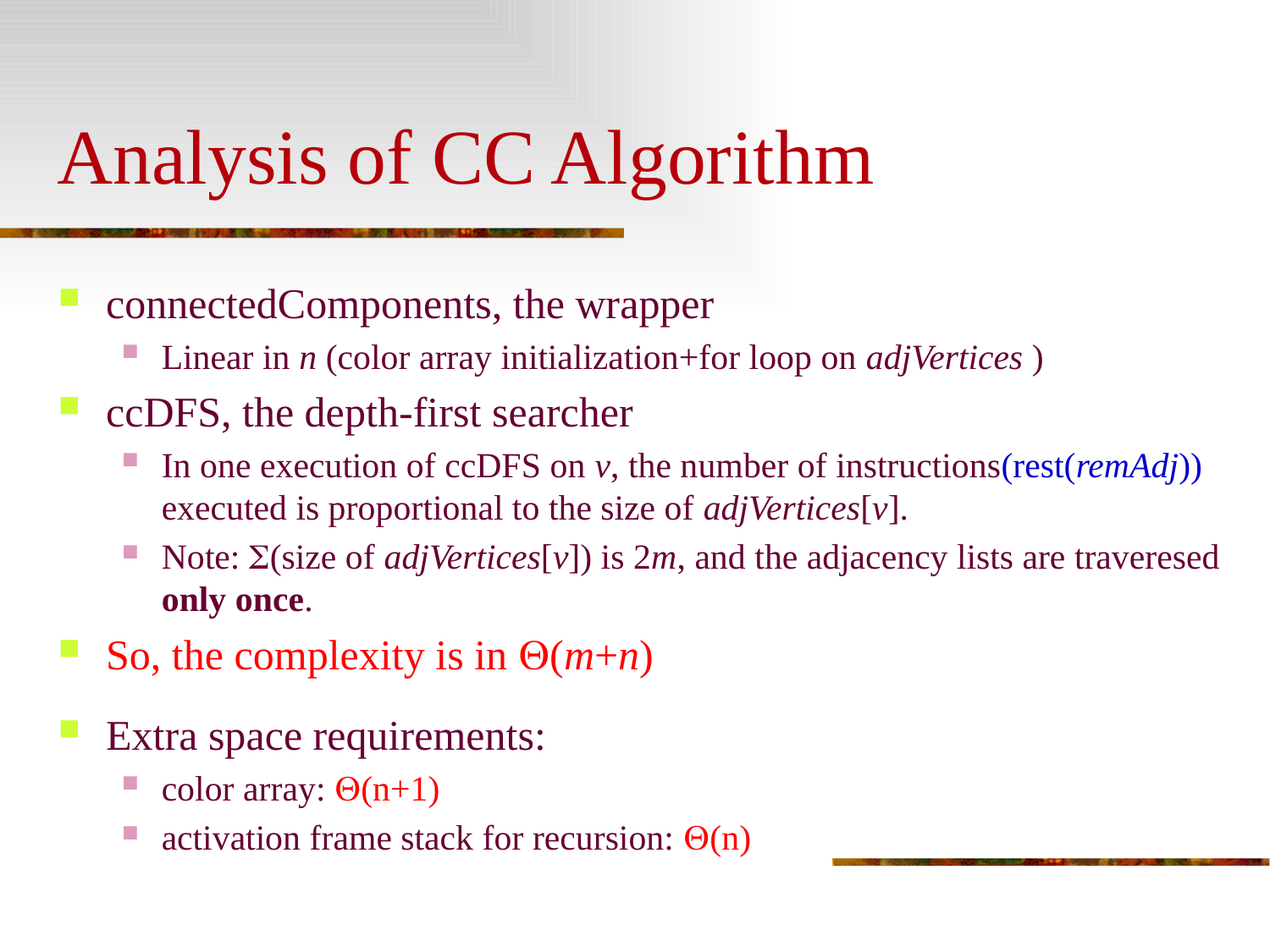

# Analysis of CC Algorithm
connectedComponents, the wrapper
Linear in n (color array initialization+for loop on adjVertices )
ccDFS, the depth-first searcher
In one execution of ccDFS on v, the number of instructions(rest(remAdj)) executed is proportional to the size of adjVertices[v].
Note: Σ(size of adjVertices[v]) is 2m, and the adjacency lists are traveresed only once.
So, the complexity is in Θ(m+n)
Extra space requirements:
color array: Θ(n+1)
activation frame stack for recursion: Θ(n)